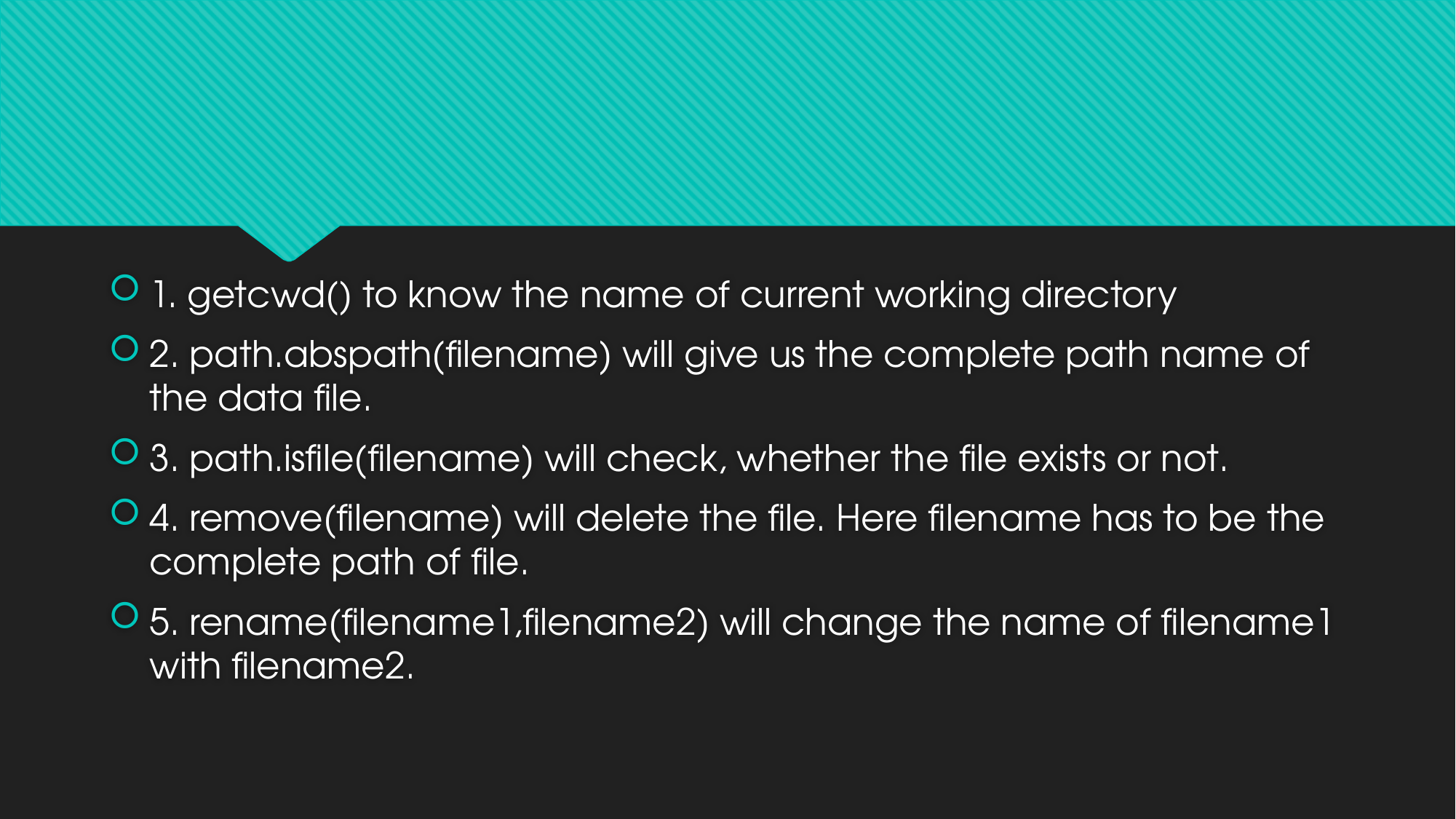

#
1. getcwd() to know the name of current working directory
2. path.abspath(filename) will give us the complete path name of the data file.
3. path.isfile(filename) will check, whether the file exists or not.
4. remove(filename) will delete the file. Here filename has to be the complete path of file.
5. rename(filename1,filename2) will change the name of filename1 with filename2.